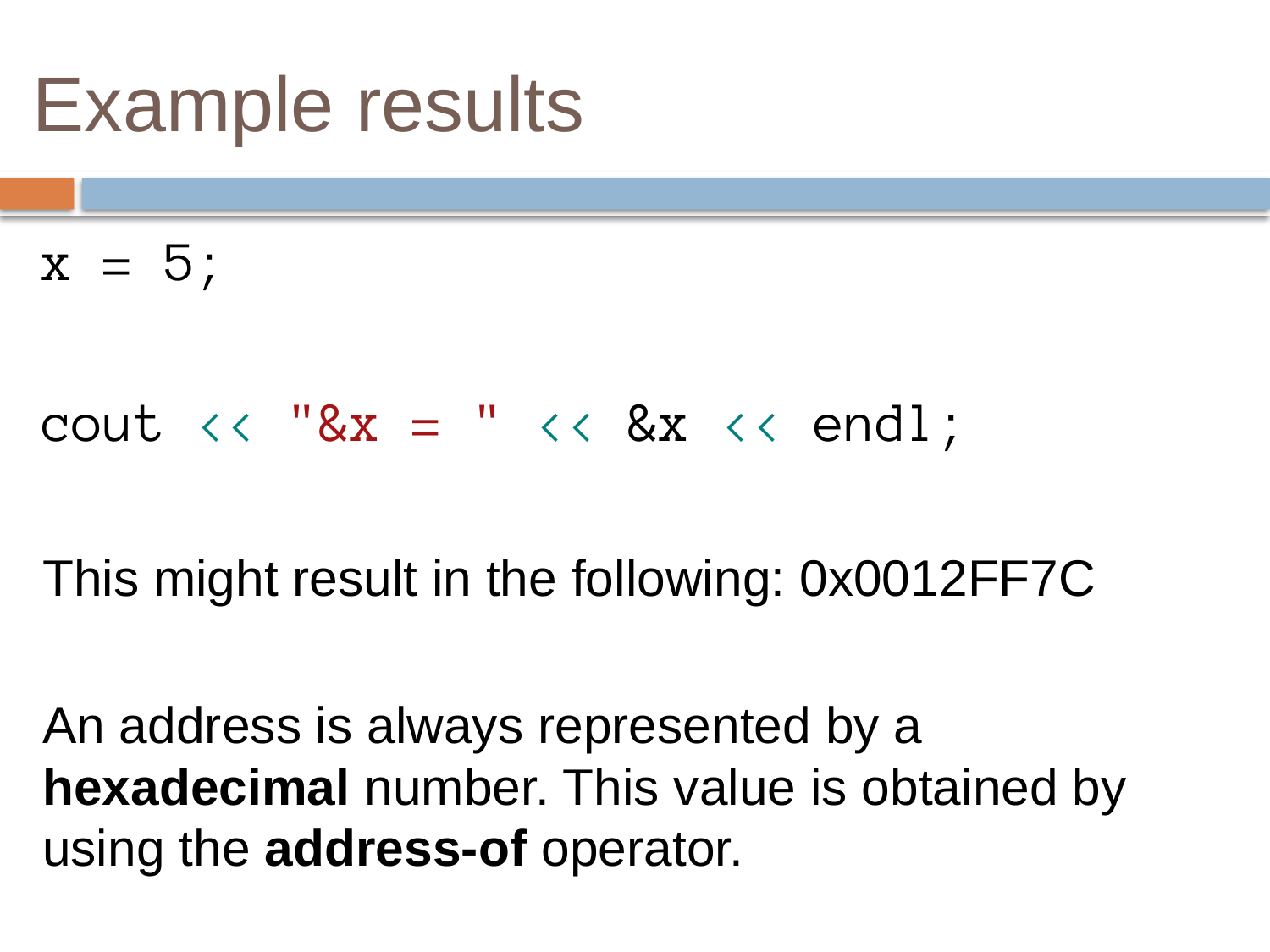

# Example results
x = 5;

cout << "&x = " << &x << endl;

This might result in the following: 0x0012FF7C

An address is always represented by a hexadecimal number. This value is obtained by using the address-of operator.